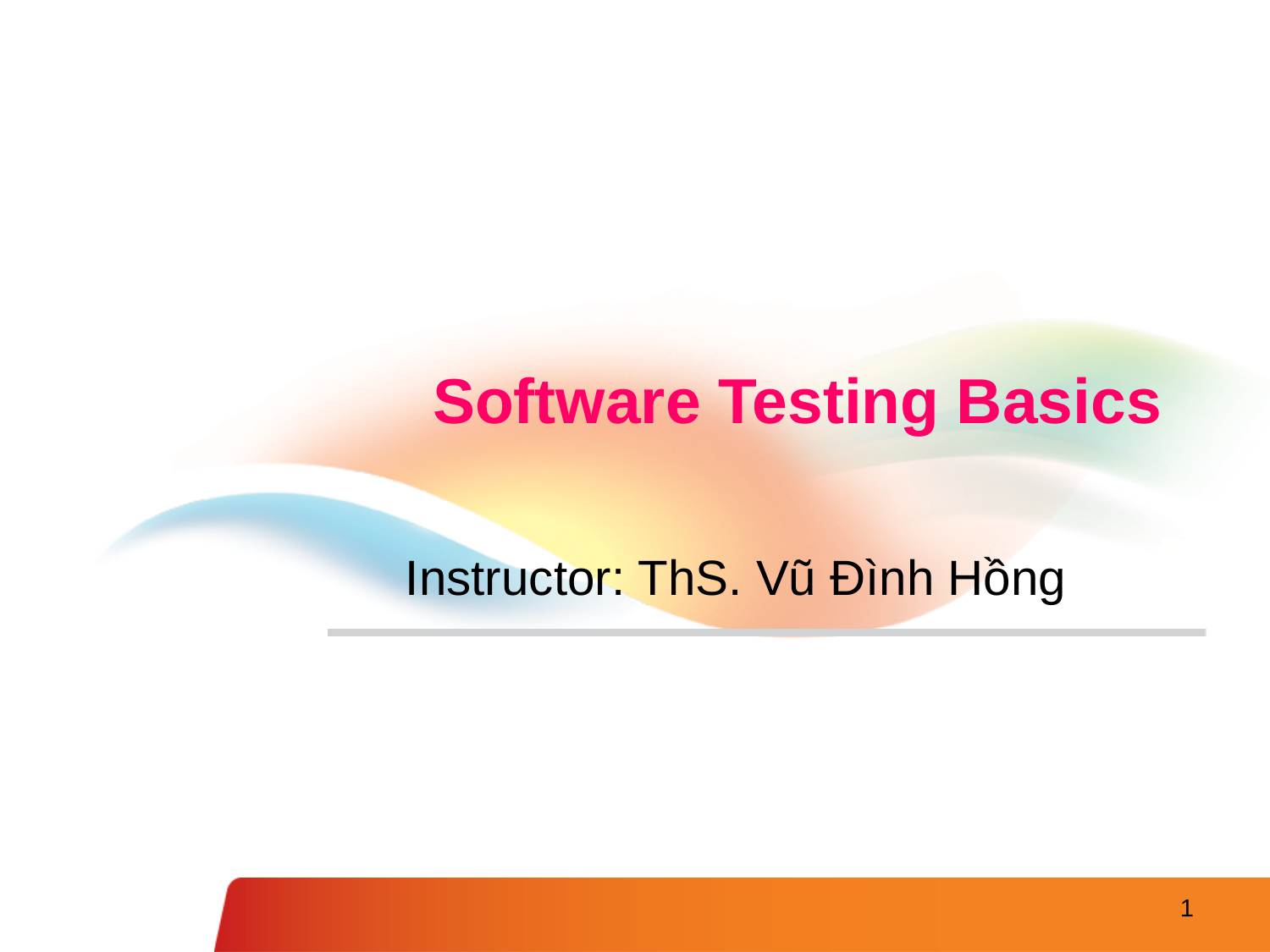

# Software Testing Basics
Instructor: ThS. Vũ Đình Hồng
1